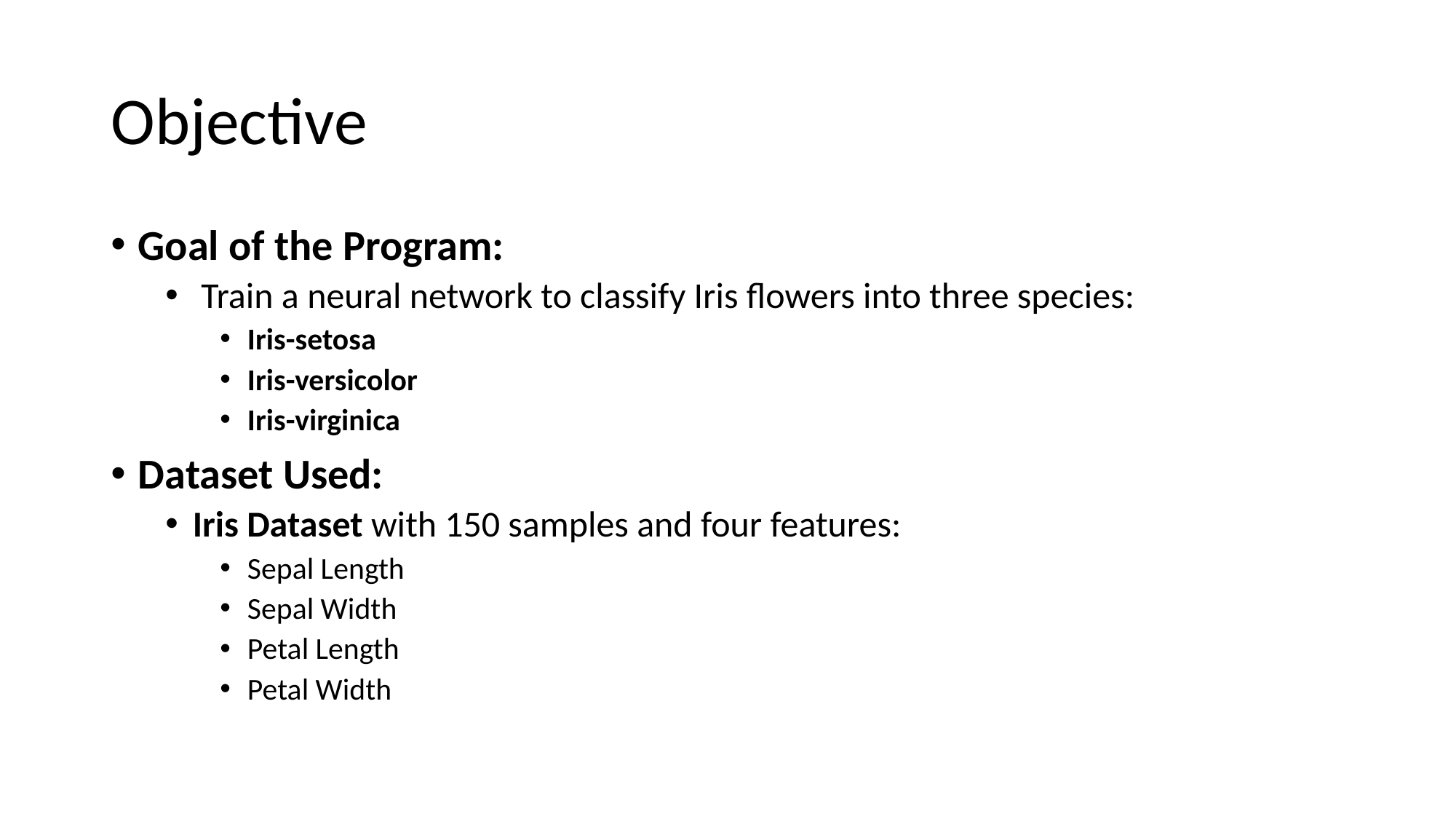

# Objective
Goal of the Program:
 Train a neural network to classify Iris flowers into three species:
Iris-setosa
Iris-versicolor
Iris-virginica
Dataset Used:
Iris Dataset with 150 samples and four features:
Sepal Length
Sepal Width
Petal Length
Petal Width